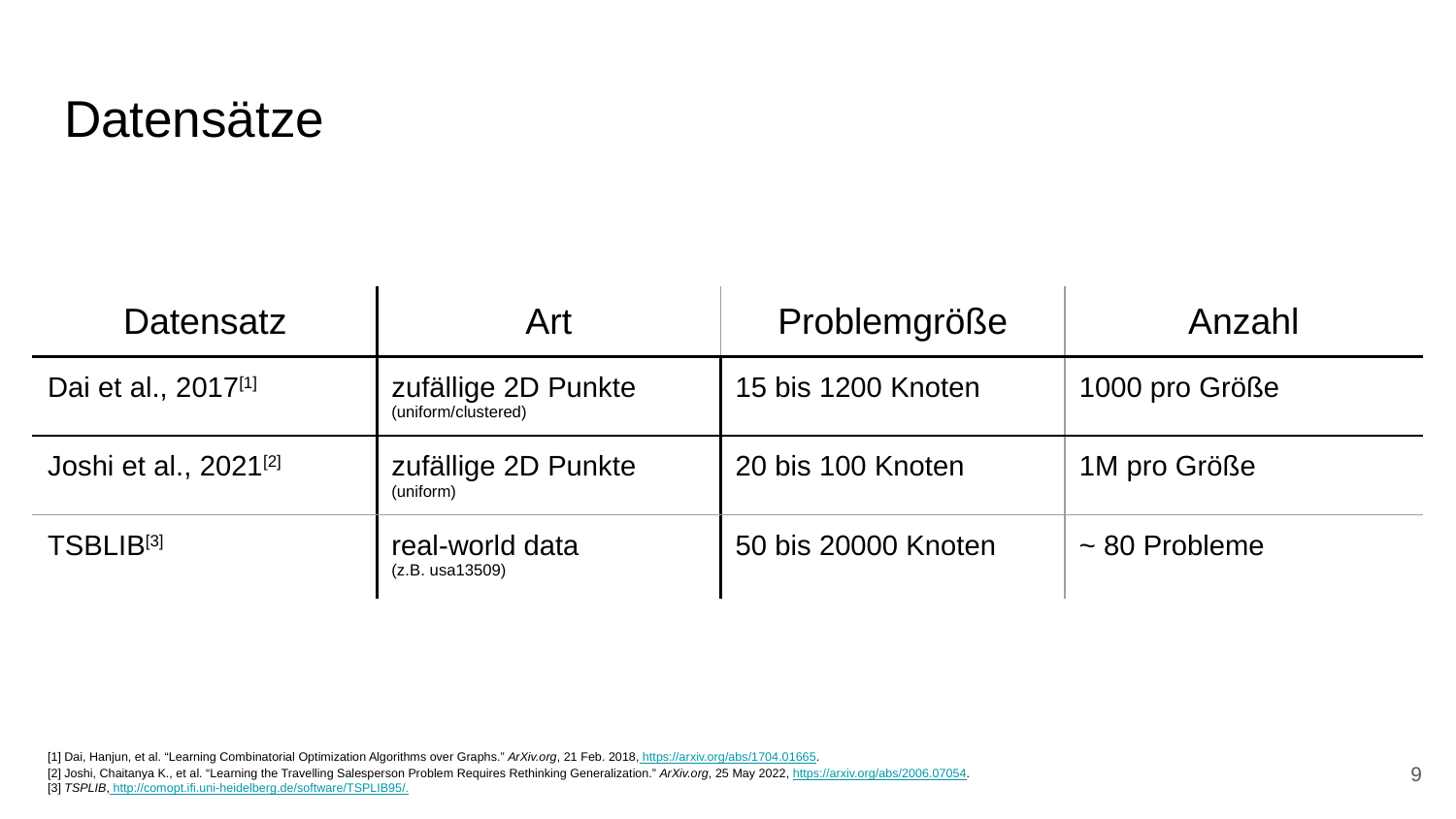

# Datensätze
| Datensatz | Art | Problemgröße | Anzahl |
| --- | --- | --- | --- |
| Dai et al., 2017[1] | zufällige 2D Punkte (uniform/clustered) | 15 bis 1200 Knoten | 1000 pro Größe |
| Joshi et al., 2021[2] | zufällige 2D Punkte (uniform) | 20 bis 100 Knoten | 1M pro Größe |
| TSBLIB[3] | real-world data (z.B. usa13509) | 50 bis 20000 Knoten | ~ 80 Probleme |
[1] Dai, Hanjun, et al. “Learning Combinatorial Optimization Algorithms over Graphs.” ArXiv.org, 21 Feb. 2018, https://arxiv.org/abs/1704.01665.
[2] Joshi, Chaitanya K., et al. “Learning the Travelling Salesperson Problem Requires Rethinking Generalization.” ArXiv.org, 25 May 2022, https://arxiv.org/abs/2006.07054.
[3] TSPLIB, http://comopt.ifi.uni-heidelberg.de/software/TSPLIB95/.
9